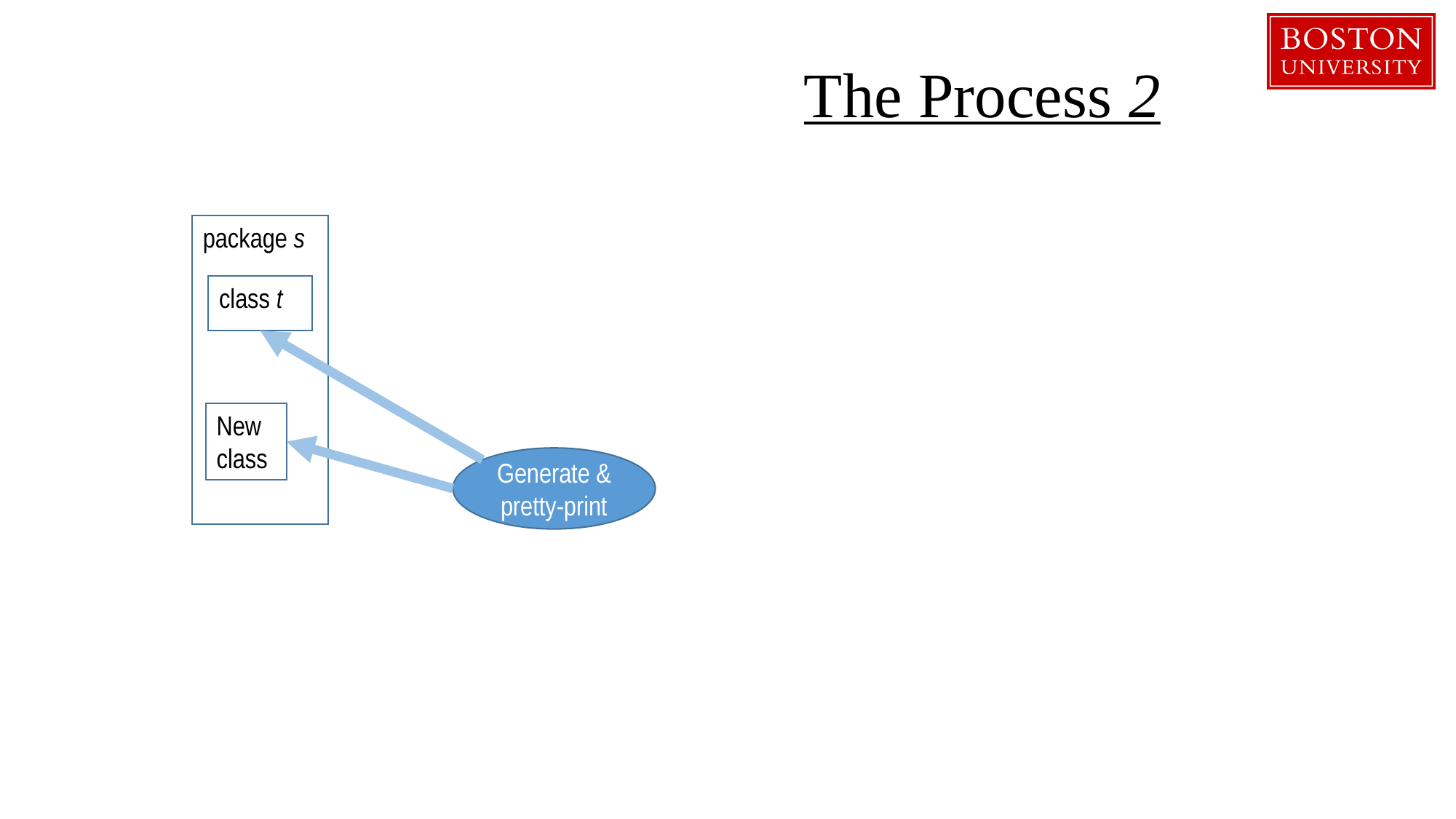

The Process 2
package s
class t
New class
Generate & pretty-print